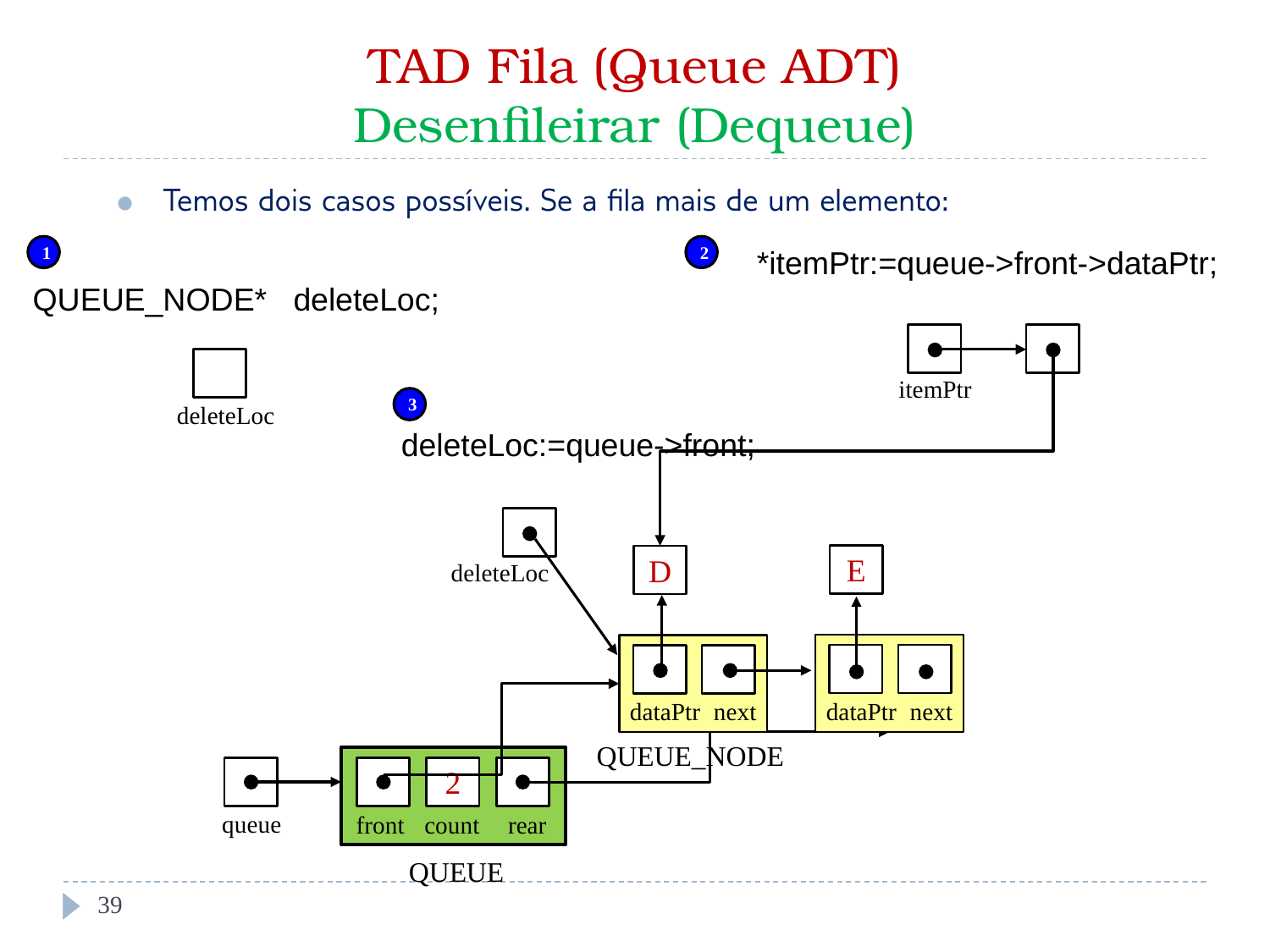

# TAD Fila (Queue ADT) Desenfileirar (Dequeue)

Temos dois casos possíveis. Se a fila mais de um elemento:

1
2
*itemPtr:=queue->front->dataPtr;
QUEUE_NODE*   deleteLoc;

itemPtr

deleteLoc
3
deleteLoc:=queue->front;

D

dataPtr
next

deleteLoc
QUEUE_NODE

2

queue
front
count
rear
QUEUE
E

dataPtr
next

39